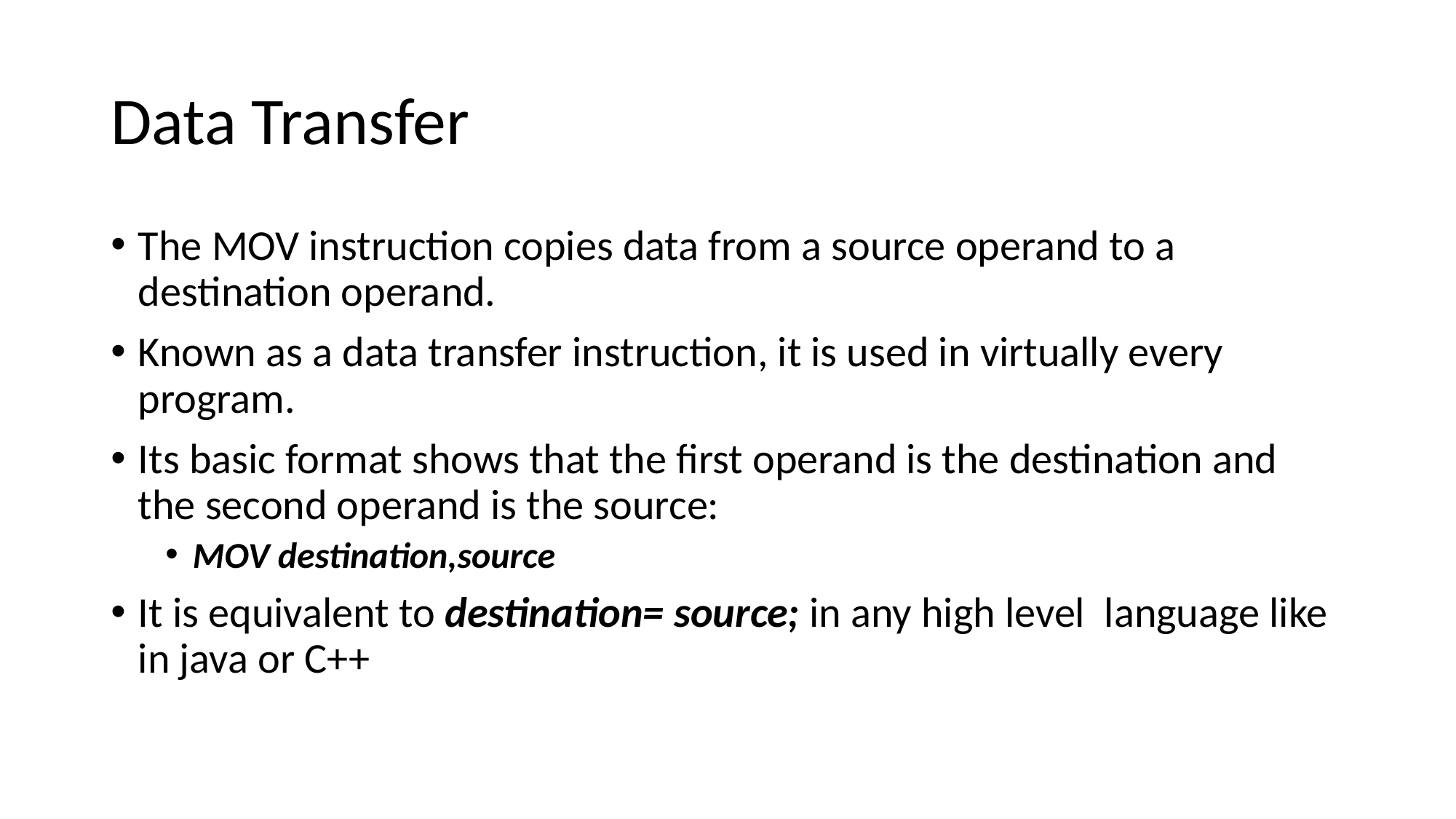

# Data Transfer
The MOV instruction copies data from a source operand to a destination operand.
Known as a data transfer instruction, it is used in virtually every program.
Its basic format shows that the first operand is the destination and the second operand is the source:
MOV destination,source
It is equivalent to destination= source; in any high level  language like  in java or C++